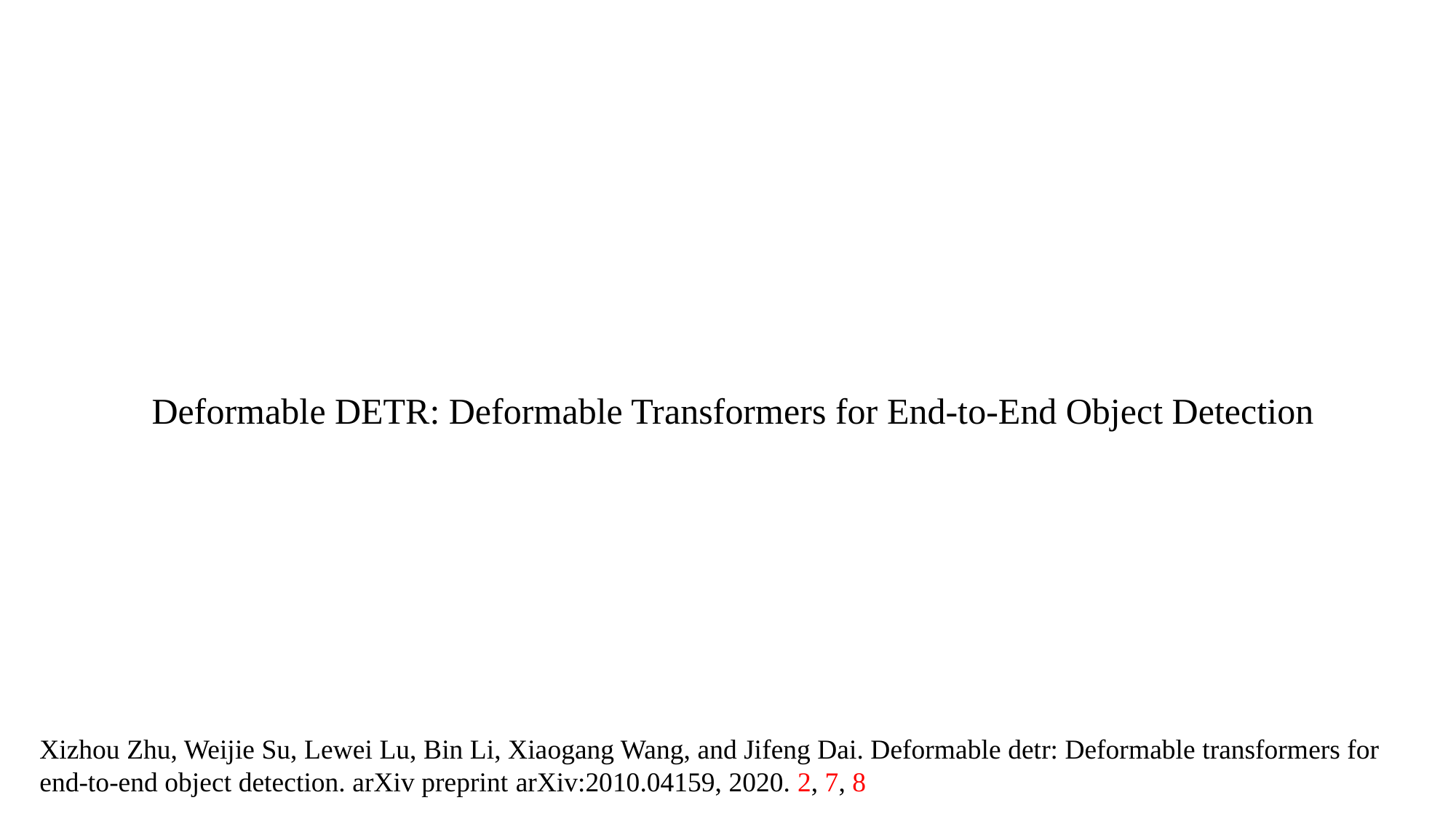

Deformable DETR: Deformable Transformers for End-to-End Object Detection
Xizhou Zhu, Weijie Su, Lewei Lu, Bin Li, Xiaogang Wang, and Jifeng Dai. Deformable detr: Deformable transformers for end-to-end object detection. arXiv preprint arXiv:2010.04159, 2020. 2, 7, 8